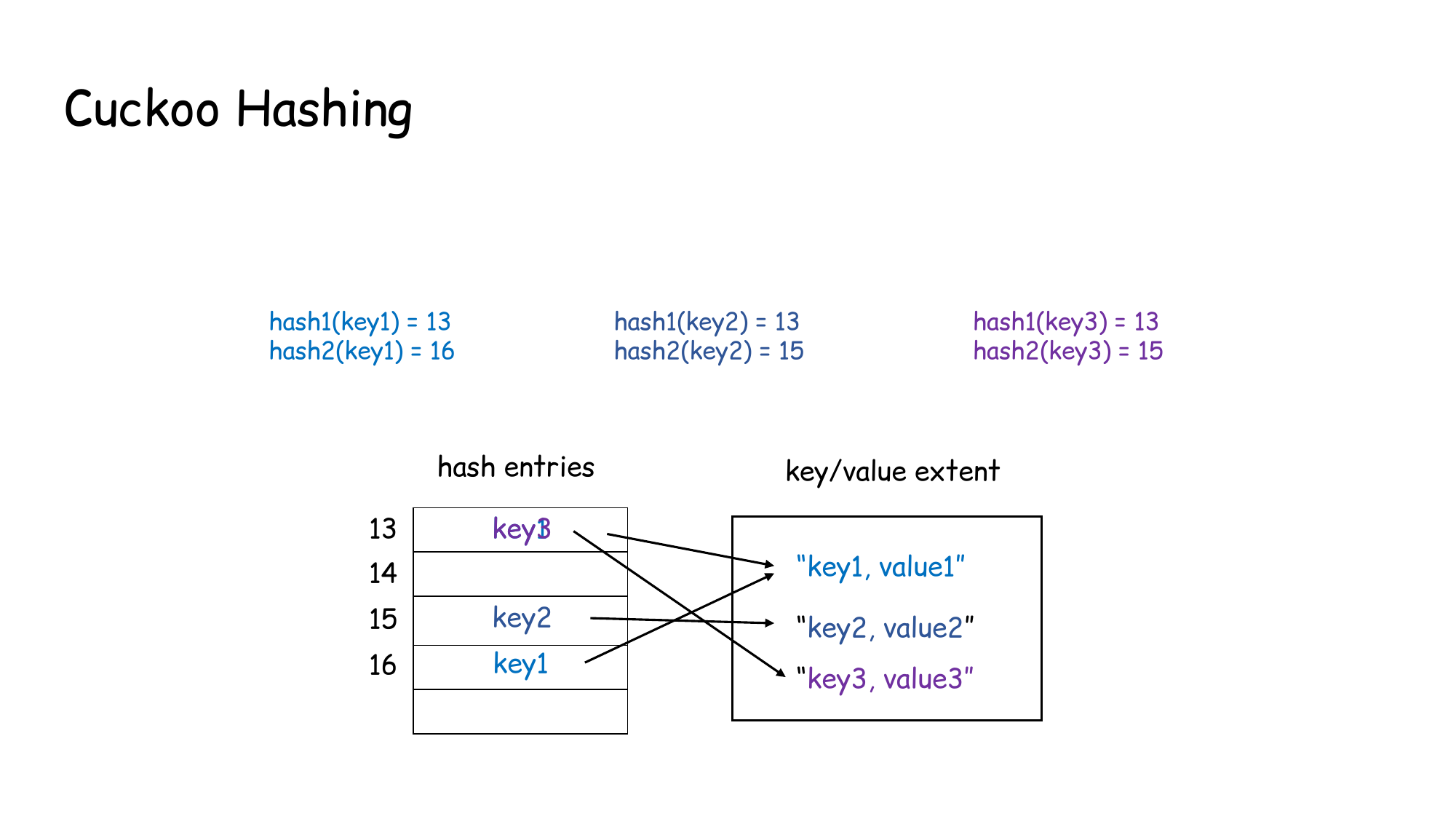

Cuckoo Hashing
hash1(key1) = 13
hash2(key1) = 16

hash1(key2) = 13
hash2(key2) = 15

hash1(key3) = 13
hash2(key3) = 15

hash entries
key/value extent
key1
key3
13
|  |
| --- |
|  |
|  |
|  |
|  |

“key1, value1”
14
key2
15
“key2, value2”
key1
16
“key3, value3”